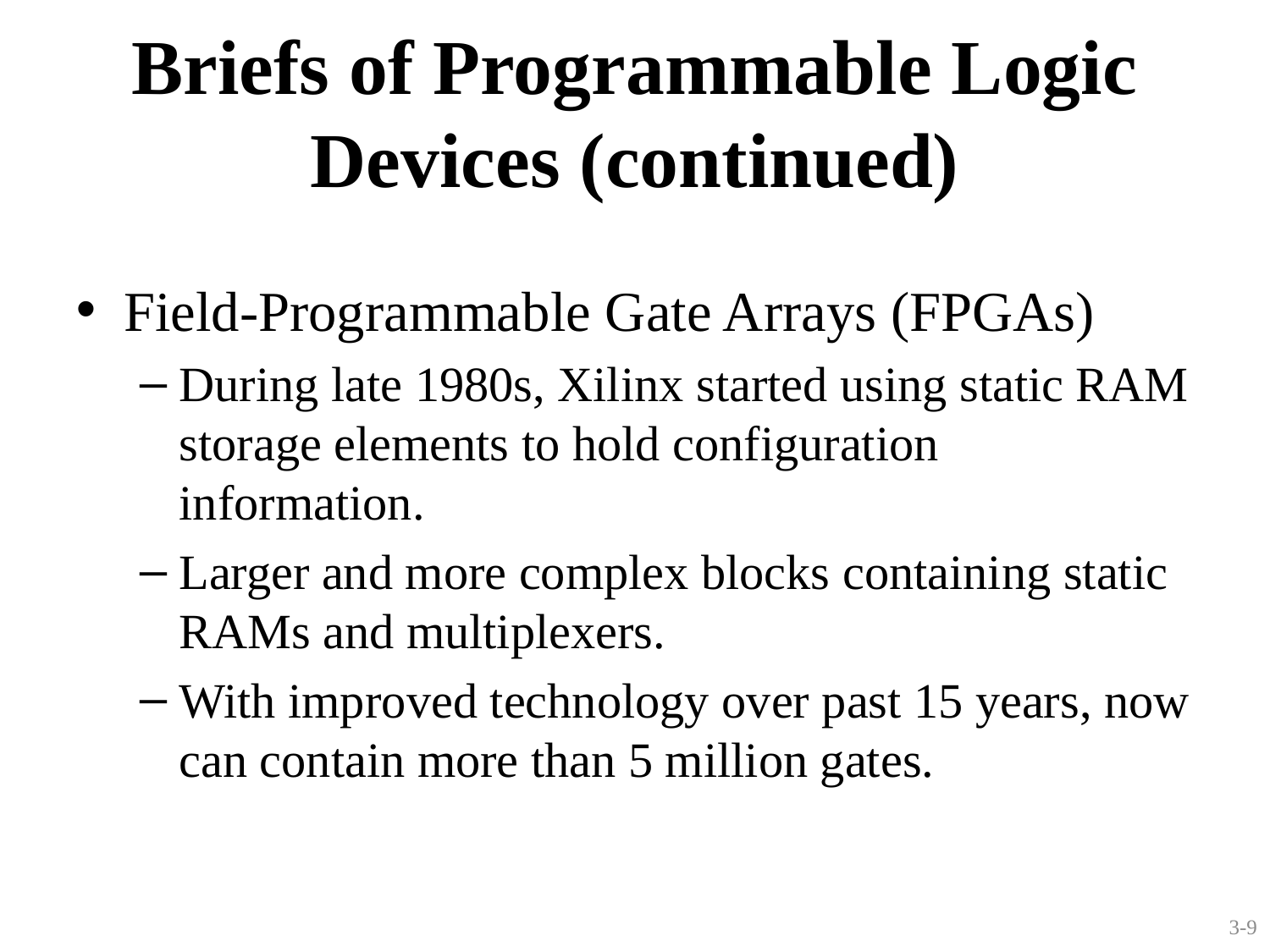

Briefs of Programmable Logic Devices (continued)
Field-Programmable Gate Arrays (FPGAs)
During late 1980s, Xilinx started using static RAM storage elements to hold configuration information.
Larger and more complex blocks containing static RAMs and multiplexers.
With improved technology over past 15 years, now can contain more than 5 million gates.
3-9